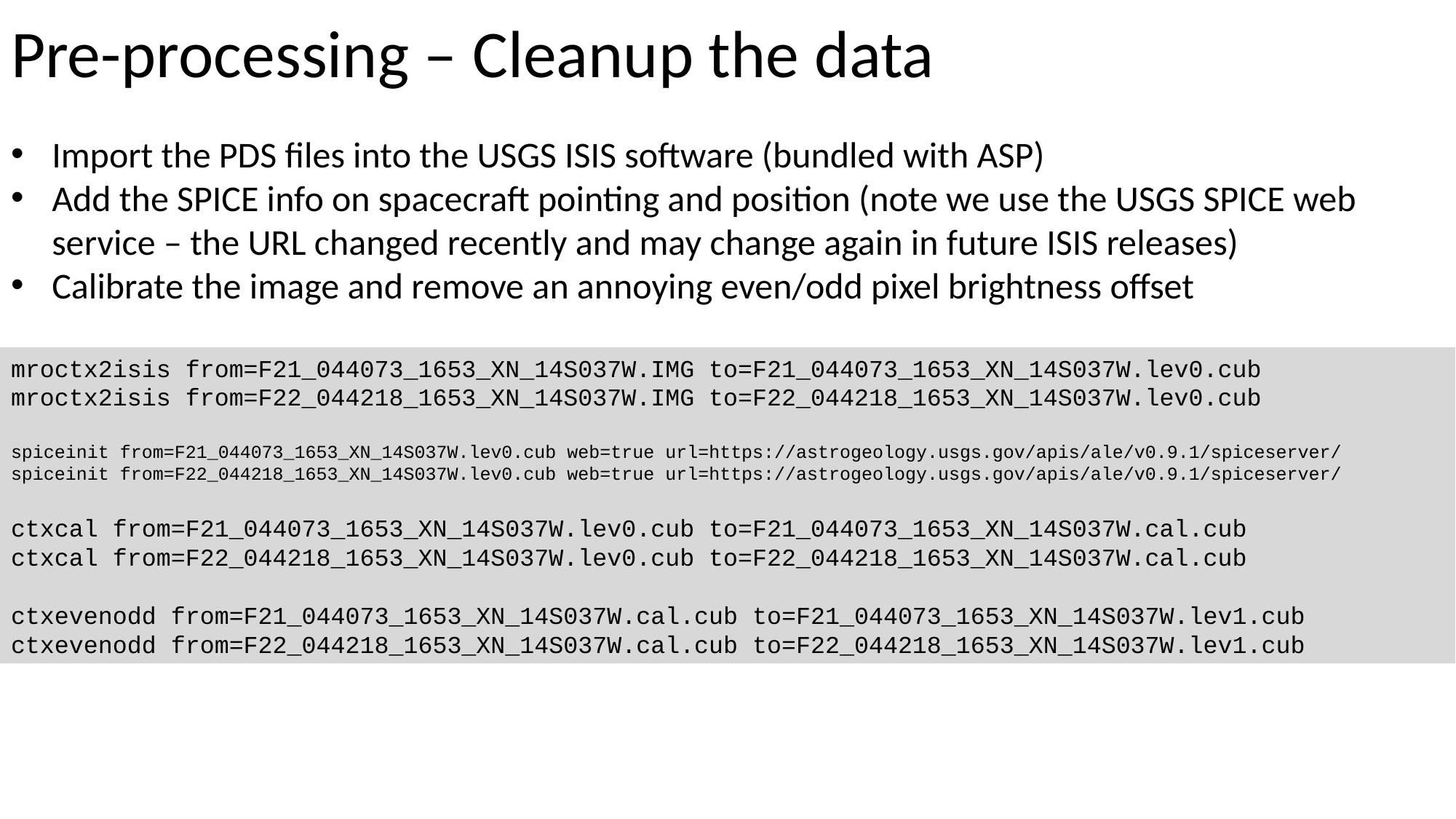

# Pre-processing – Cleanup the data
Import the PDS files into the USGS ISIS software (bundled with ASP)
Add the SPICE info on spacecraft pointing and position (note we use the USGS SPICE web service – the URL changed recently and may change again in future ISIS releases)
Calibrate the image and remove an annoying even/odd pixel brightness offset
mroctx2isis from=F21_044073_1653_XN_14S037W.IMG to=F21_044073_1653_XN_14S037W.lev0.cub
mroctx2isis from=F22_044218_1653_XN_14S037W.IMG to=F22_044218_1653_XN_14S037W.lev0.cub

spiceinit from=F21_044073_1653_XN_14S037W.lev0.cub web=true url=https://astrogeology.usgs.gov/apis/ale/v0.9.1/spiceserver/
spiceinit from=F22_044218_1653_XN_14S037W.lev0.cub web=true url=https://astrogeology.usgs.gov/apis/ale/v0.9.1/spiceserver/

ctxcal from=F21_044073_1653_XN_14S037W.lev0.cub to=F21_044073_1653_XN_14S037W.cal.cub
ctxcal from=F22_044218_1653_XN_14S037W.lev0.cub to=F22_044218_1653_XN_14S037W.cal.cub

ctxevenodd from=F21_044073_1653_XN_14S037W.cal.cub to=F21_044073_1653_XN_14S037W.lev1.cub
ctxevenodd from=F22_044218_1653_XN_14S037W.cal.cub to=F22_044218_1653_XN_14S037W.lev1.cub